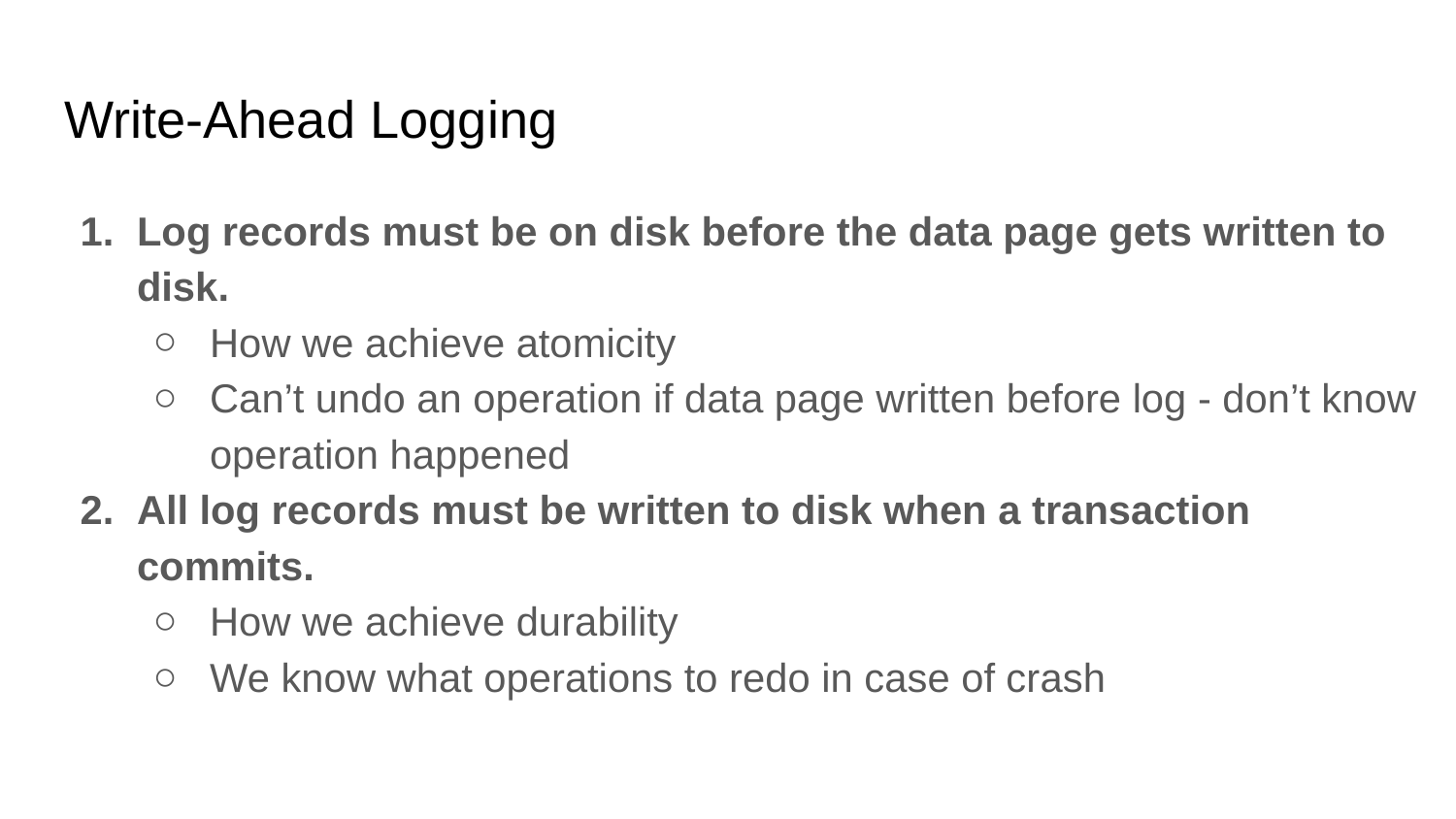

# Write-Ahead Logging

Log records must be on disk before the data page gets written to disk.
How we achieve atomicity
Can’t undo an operation if data page written before log - don’t know operation happened
All log records must be written to disk when a transaction commits.
How we achieve durability
We know what operations to redo in case of crash